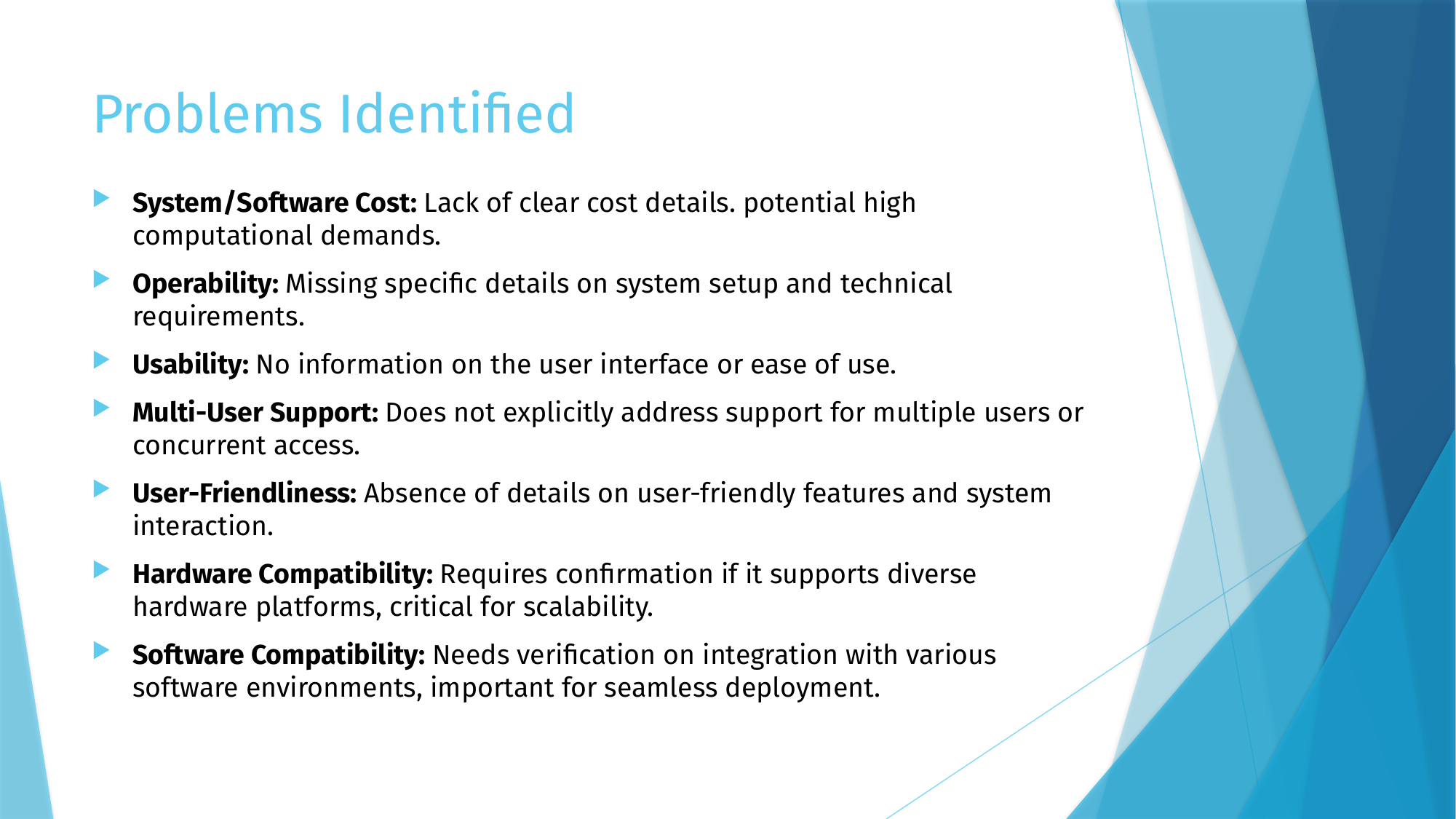

# Problems Identified
System/Software Cost: Lack of clear cost details. potential high computational demands.
Operability: Missing specific details on system setup and technical requirements.
Usability: No information on the user interface or ease of use.
Multi-User Support: Does not explicitly address support for multiple users or concurrent access.
User-Friendliness: Absence of details on user-friendly features and system interaction.
Hardware Compatibility: Requires confirmation if it supports diverse hardware platforms, critical for scalability.
Software Compatibility: Needs verification on integration with various software environments, important for seamless deployment.